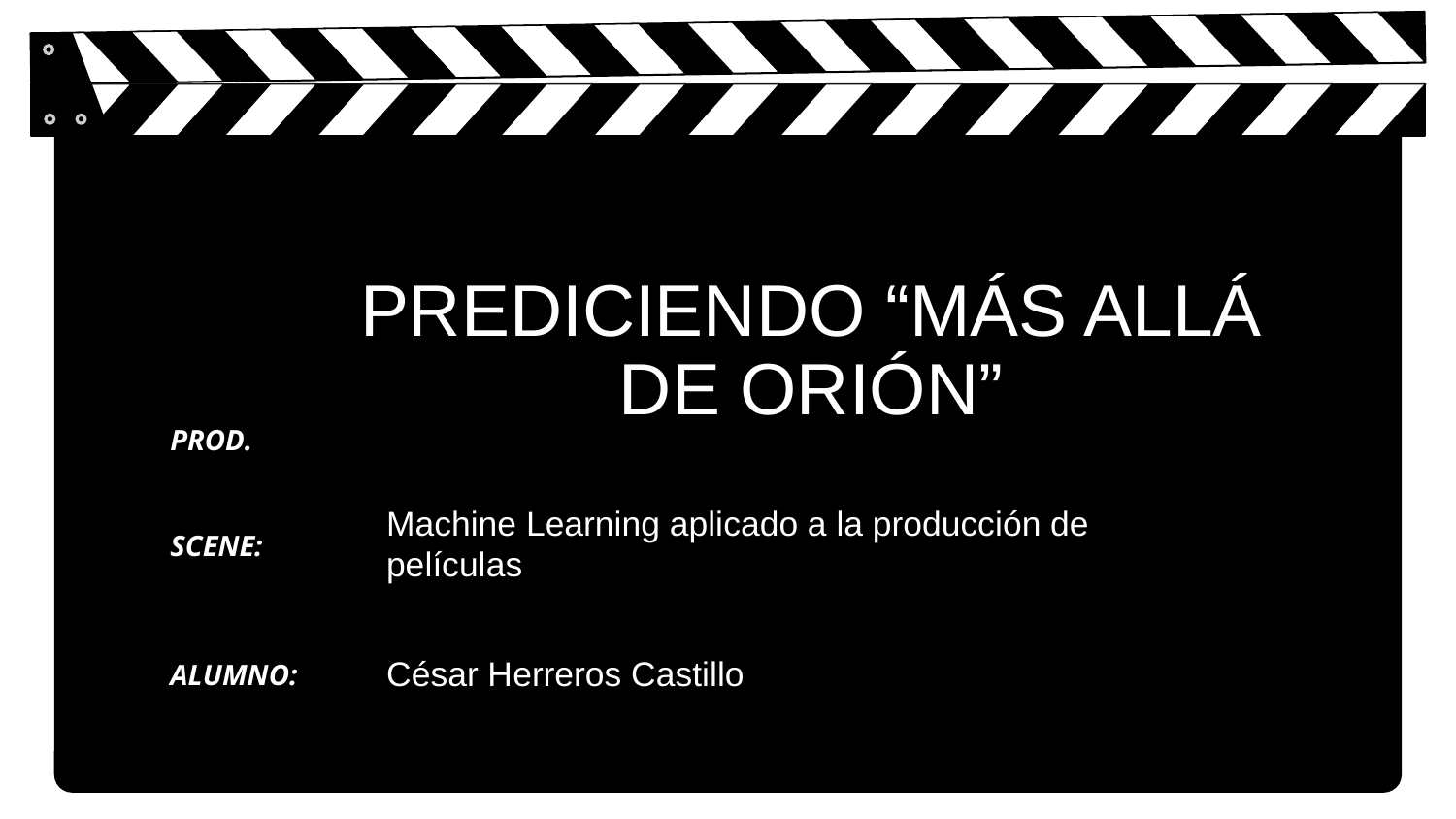

# PREDICIENDO “MÁS ALLÁ DE ORIÓN”
PROD.
Machine Learning aplicado a la producción de películas
SCENE:
César Herreros Castillo
ALUMNO: